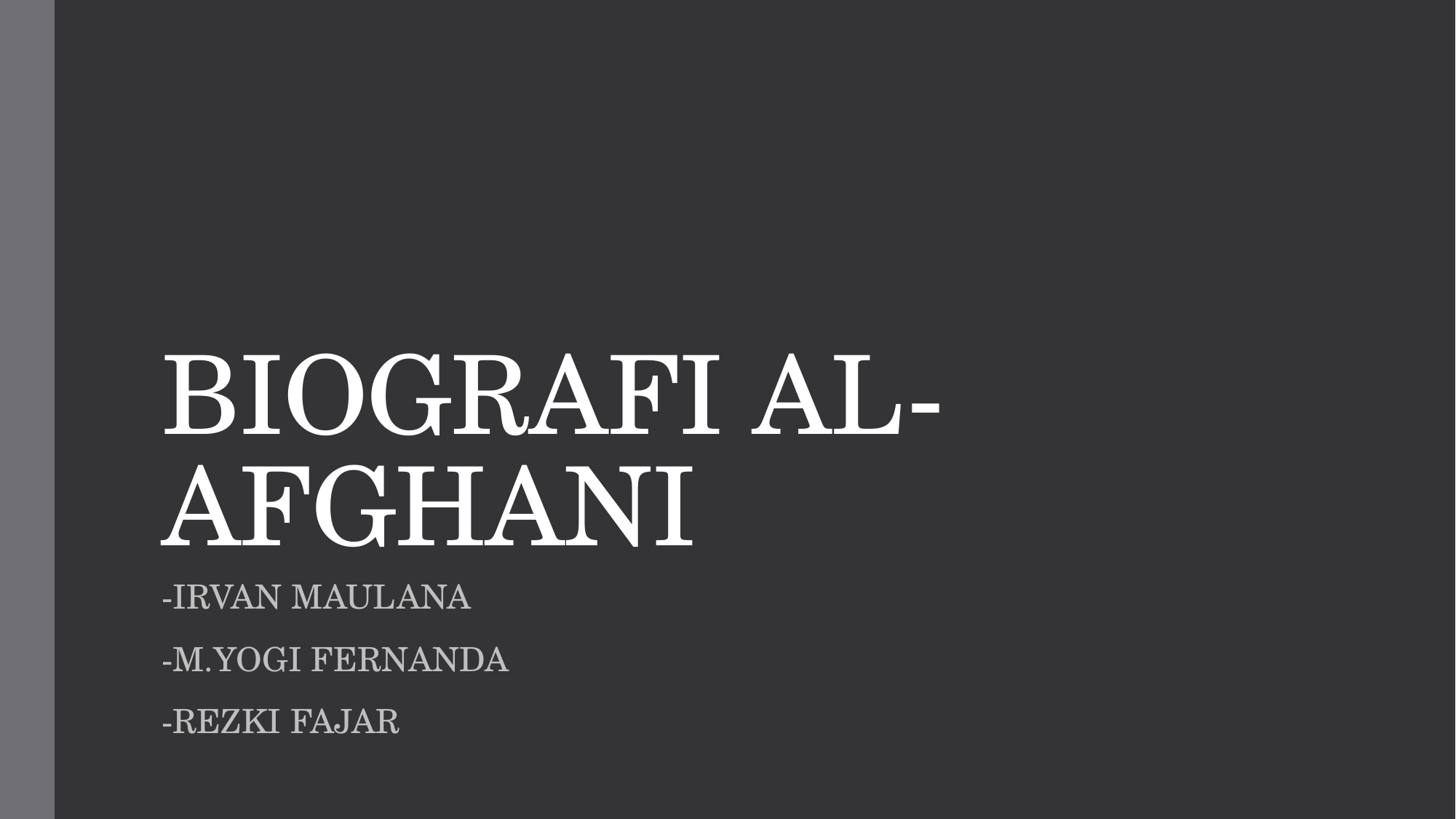

# BIOGRAFI AL-AFGHANI
-IRVAN MAULANA
-M.YOGI FERNANDA
-REZKI FAJAR